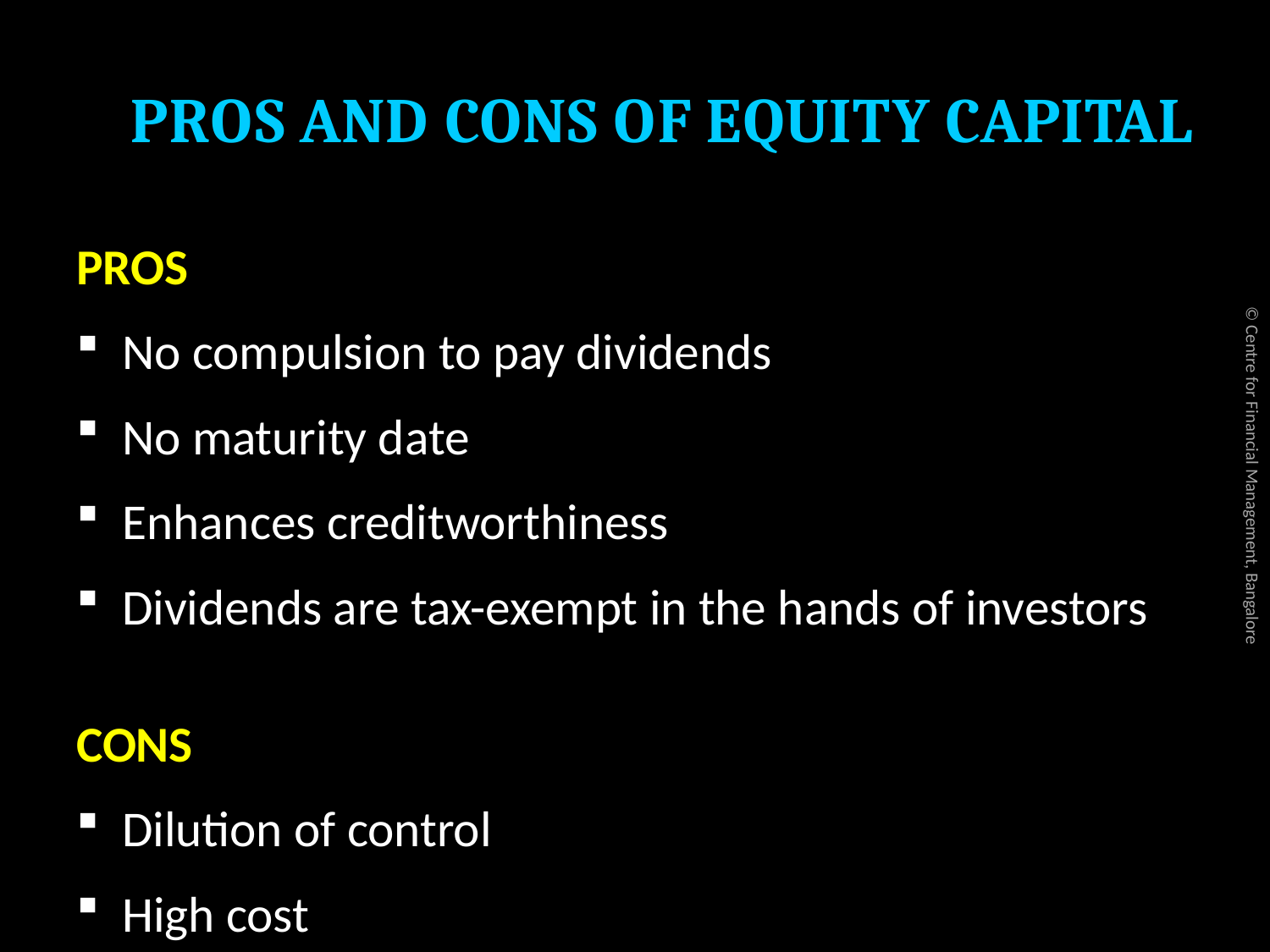

# PROS AND CONS OF EQUITY CAPITAL
PROS
No compulsion to pay dividends
No maturity date
Enhances creditworthiness
Dividends are tax-exempt in the hands of investors

CONS
Dilution of control
High cost